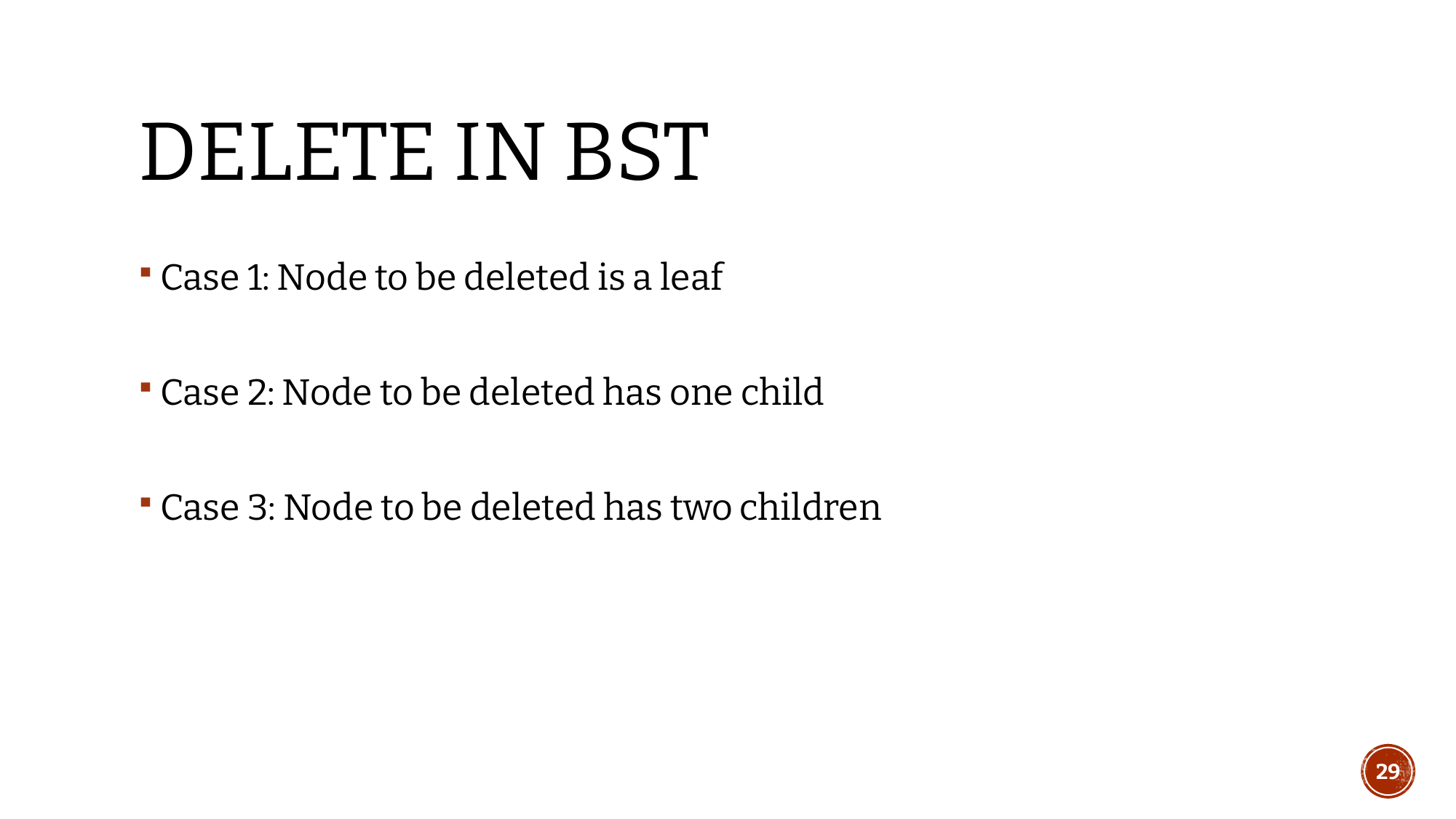

# Delete in BST
Case 1: Node to be deleted is a leaf

Case 2: Node to be deleted has one child

Case 3: Node to be deleted has two children
29